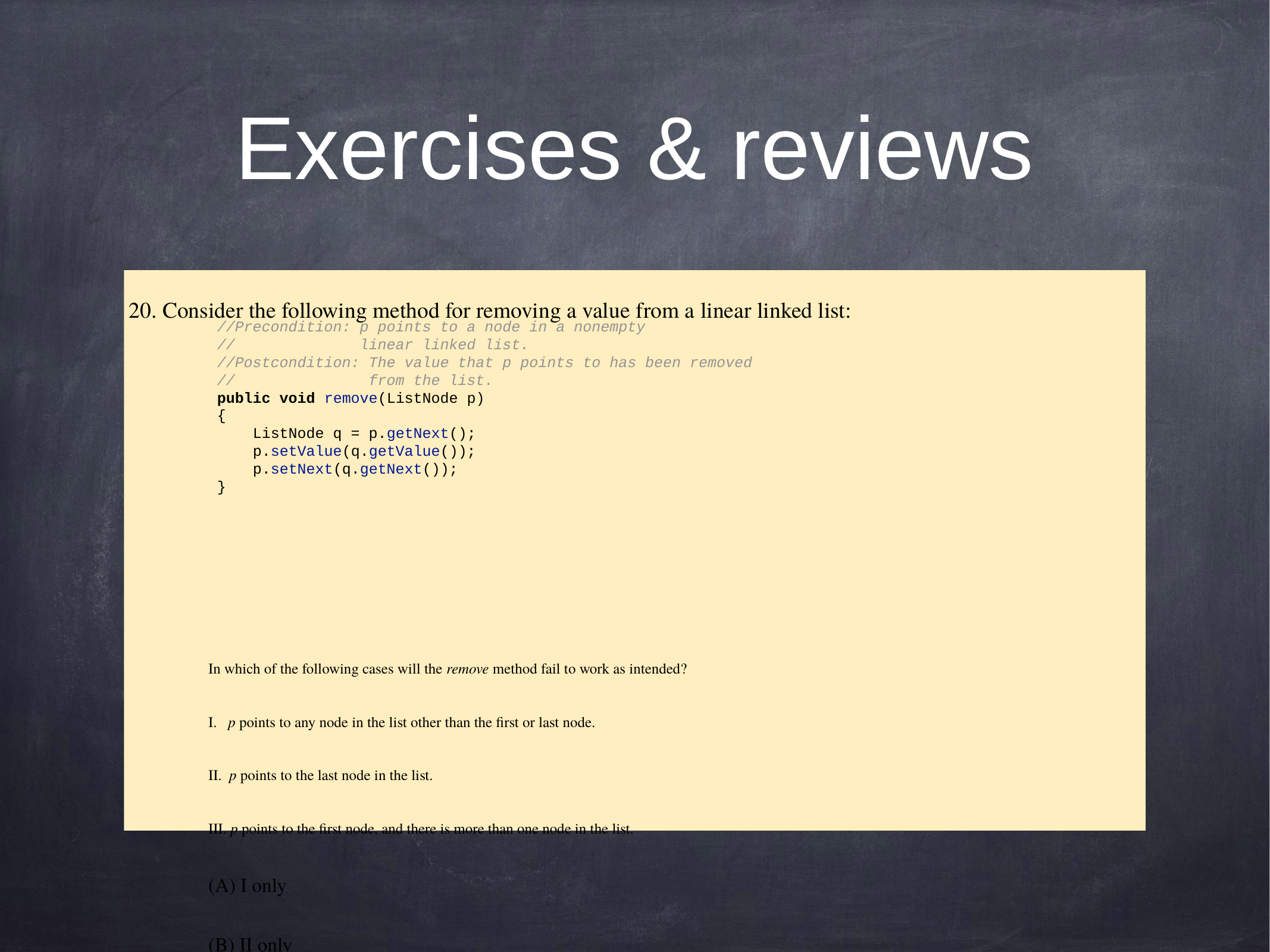

# Exercises & reviews
20. Consider the following method for removing a value from a linear linked list:

In which of the following cases will the remove method fail to work as intended?
I.   p points to any node in the list other than the first or last node.
II.  p points to the last node in the list.
III. p points to the first node, and there is more than one node in the list.
(A) I only
(B) II only
(C) I and II only
(D) I and III only
(E) I, II, and III
//Precondition: p points to a node in a nonempty
//              linear linked list.
//Postcondition: The value that p points to has been removed
//               from the list.
public void remove(ListNode p)
{
    ListNode q = p.getNext();
    p.setValue(q.getValue());
    p.setNext(q.getNext());
}